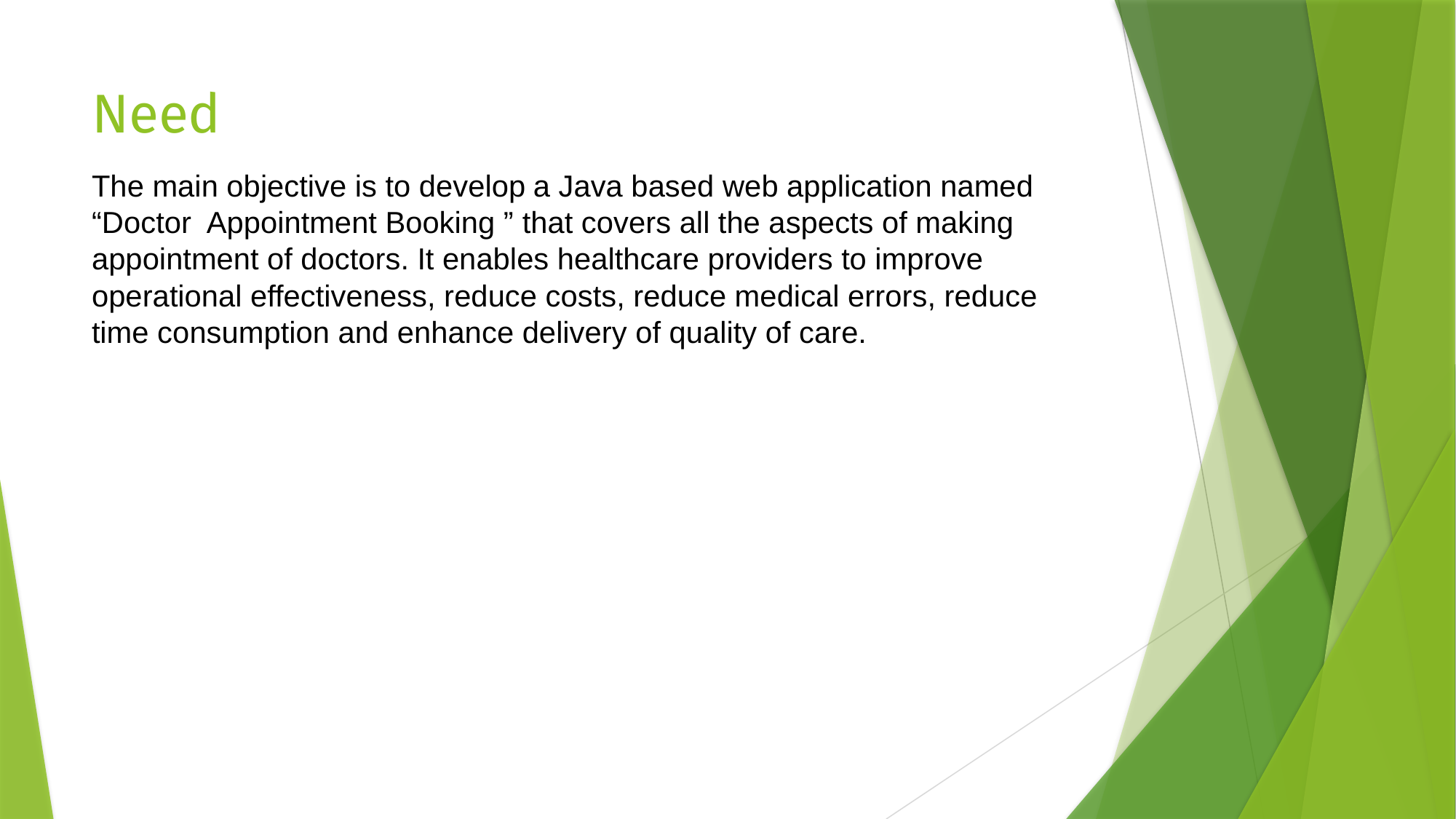

# Need
The main objective is to develop a Java based web application named “Doctor  Appointment Booking ” that covers all the aspects of making appointment of doctors. It enables healthcare providers to improve operational effectiveness, reduce costs, reduce medical errors, reduce time consumption and enhance delivery of quality of care.